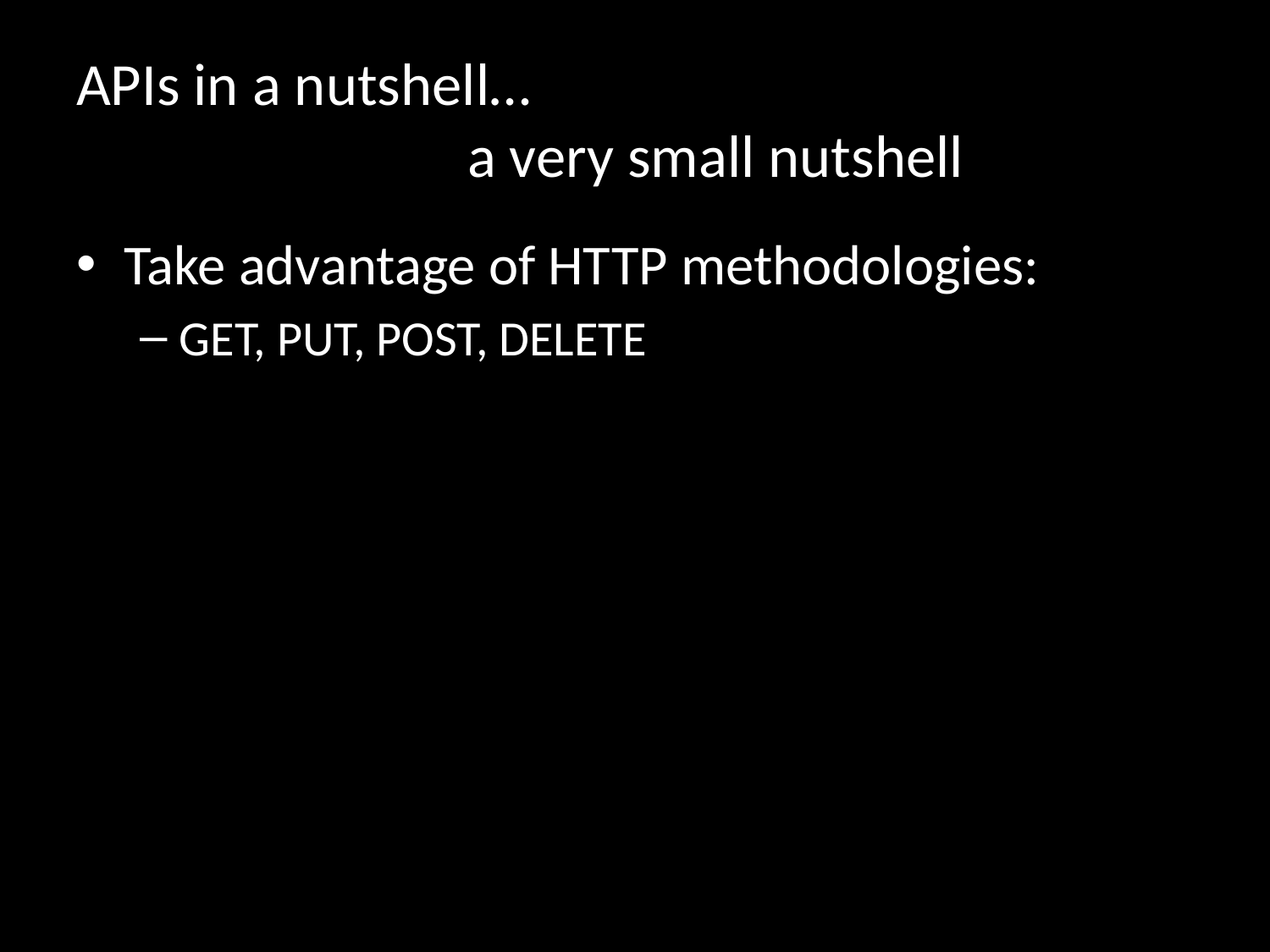

# APIs in a nutshell… a very small nutshell
Take advantage of HTTP methodologies:
GET, PUT, POST, DELETE